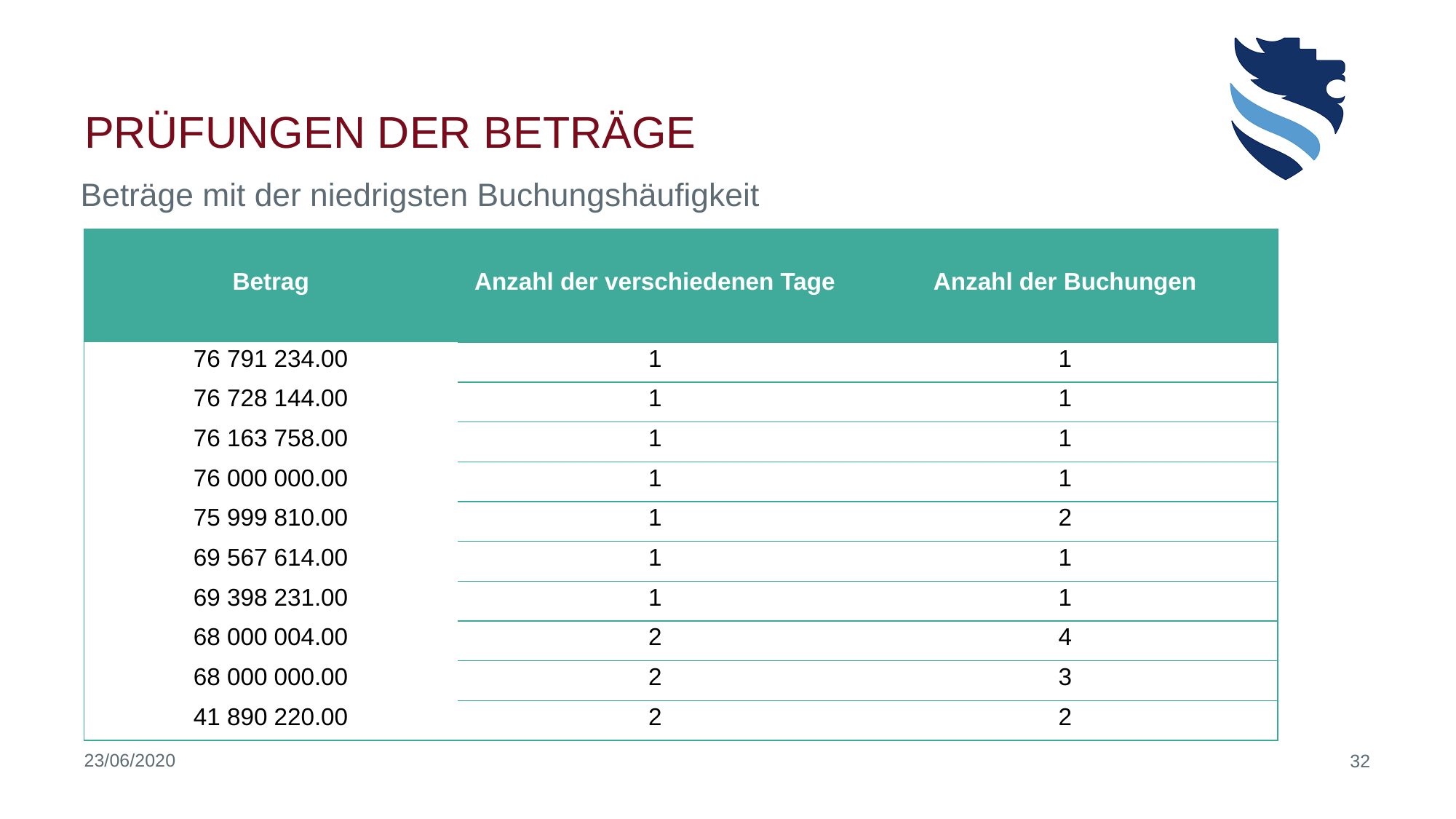

# Prüfungen der Beträge
Beträge mit der niedrigsten Buchungshäufigkeit
| Betrag | Anzahl der verschiedenen Tage | Anzahl der Buchungen |
| --- | --- | --- |
| 76 791 234.00 | 1 | 1 |
| 76 728 144.00 | 1 | 1 |
| 76 163 758.00 | 1 | 1 |
| 76 000 000.00 | 1 | 1 |
| 75 999 810.00 | 1 | 2 |
| 69 567 614.00 | 1 | 1 |
| 69 398 231.00 | 1 | 1 |
| 68 000 004.00 | 2 | 4 |
| 68 000 000.00 | 2 | 3 |
| 41 890 220.00 | 2 | 2 |
23/06/2020
32